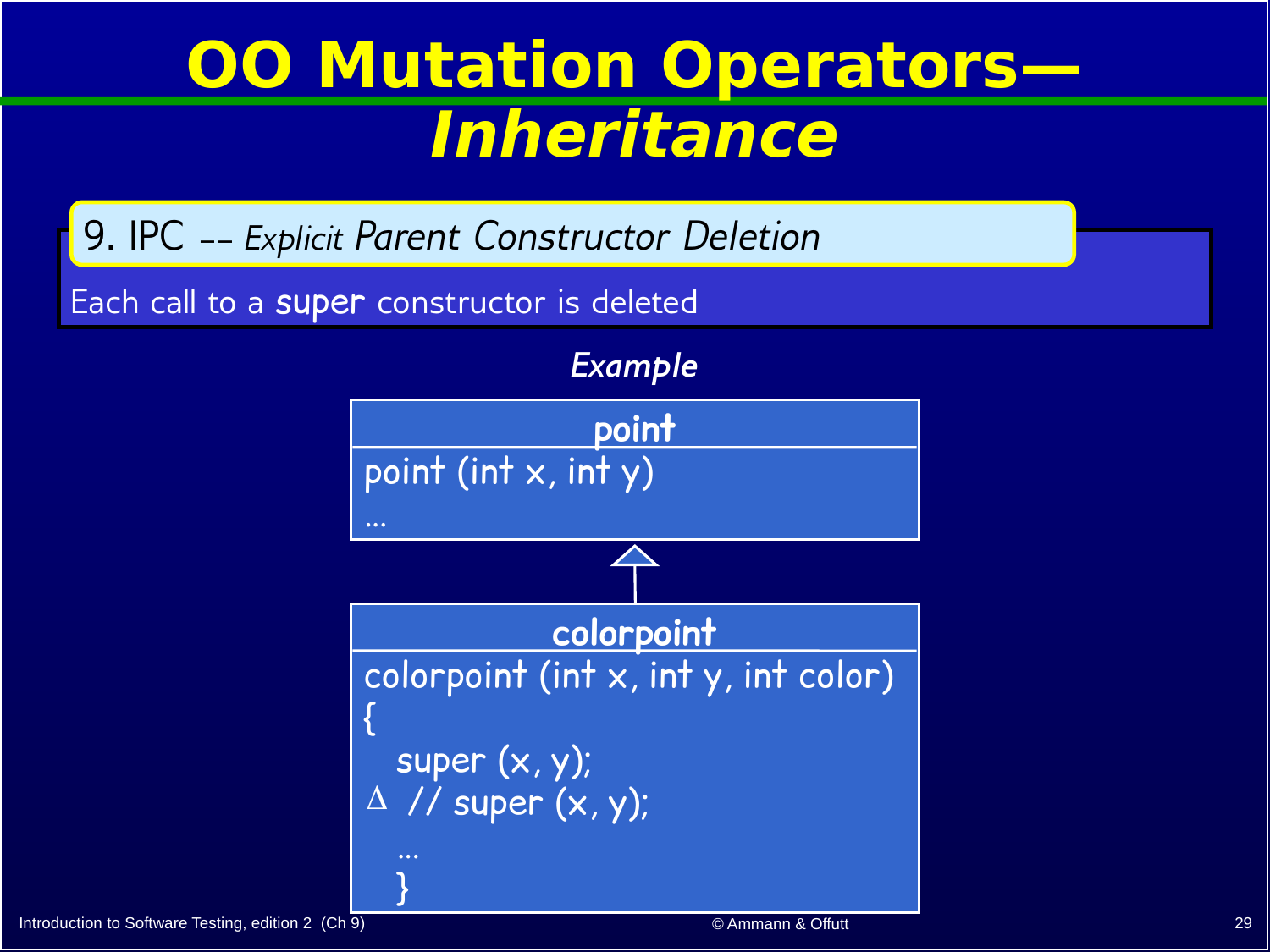

# OO Mutation Operators—Inheritance
9. IPC –– Explicit Parent Constructor Deletion

Each call to a super constructor is deleted
Example
point
point (int x, int y)
…

colorpoint
colorpoint (int x, int y, int color)
{
	super (x, y);
 // super (x, y);
…
}

29
Introduction to Software Testing, edition 2  (Ch 9)
© Ammann & Offutt